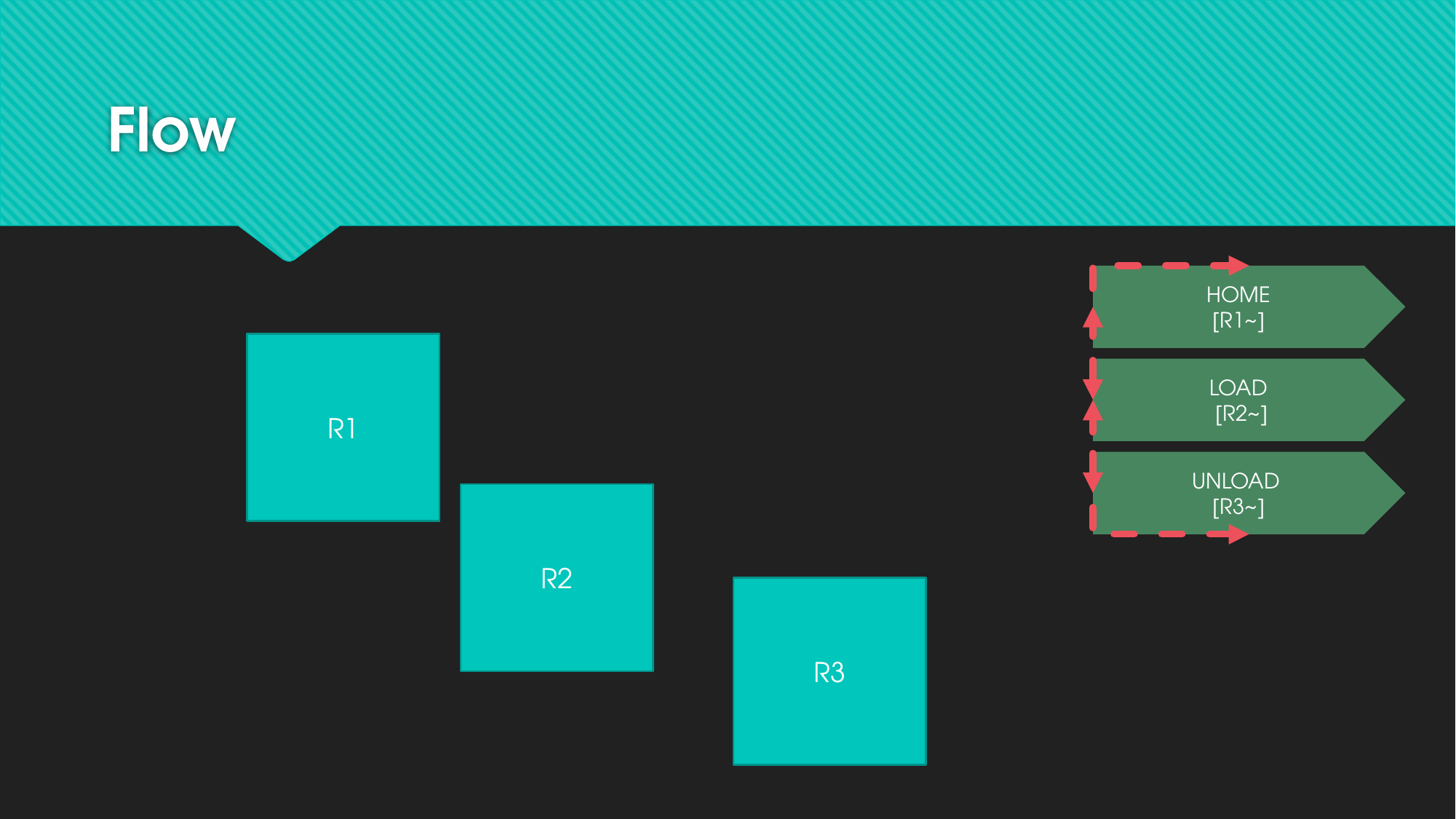

# Flow
HOME
[R1~]
R1
LOAD
 [R2~]
UNLOAD
[R3~]
R2
R3